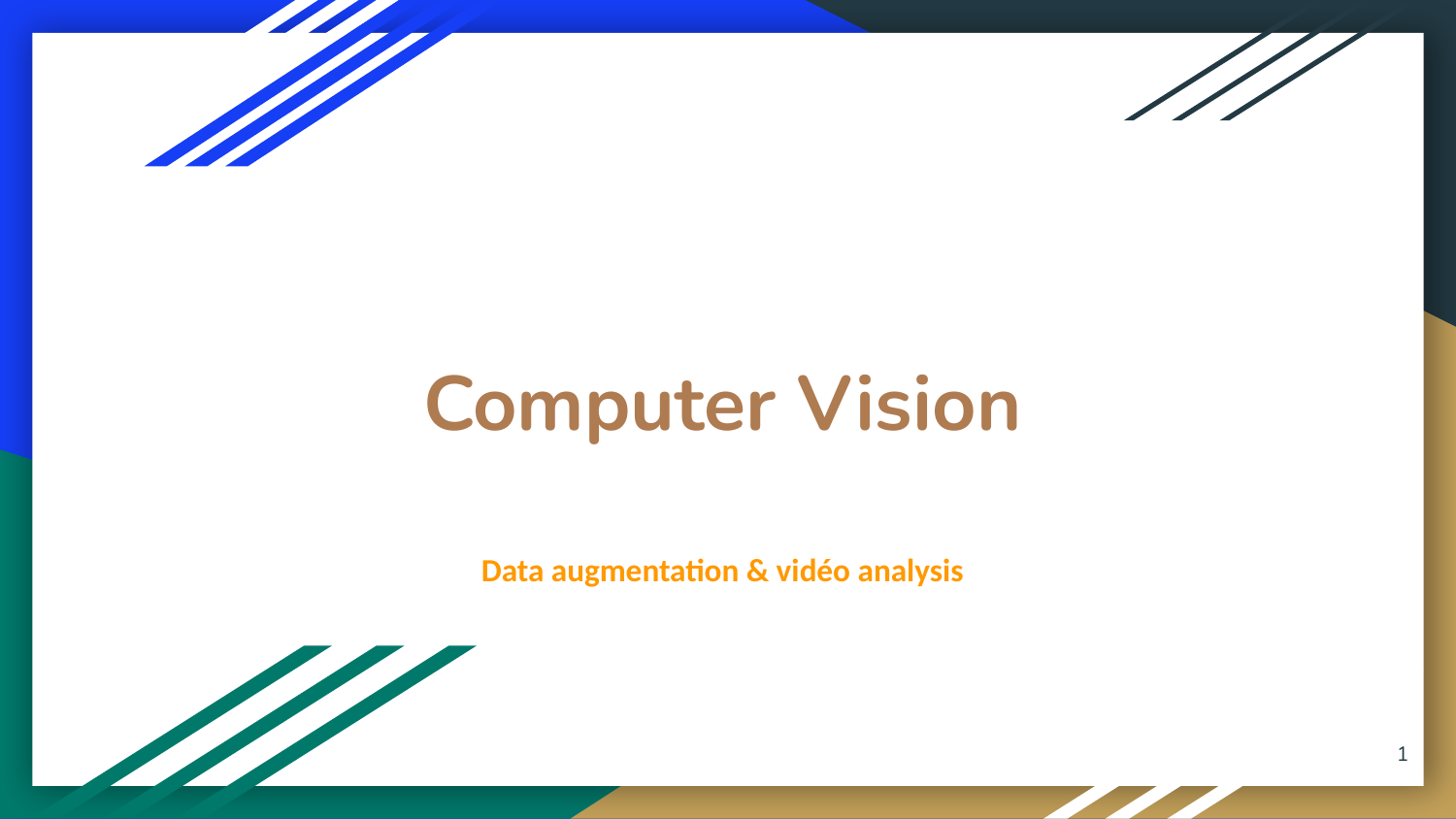

# Computer Vision
Data augmentation & vidéo analysis
1